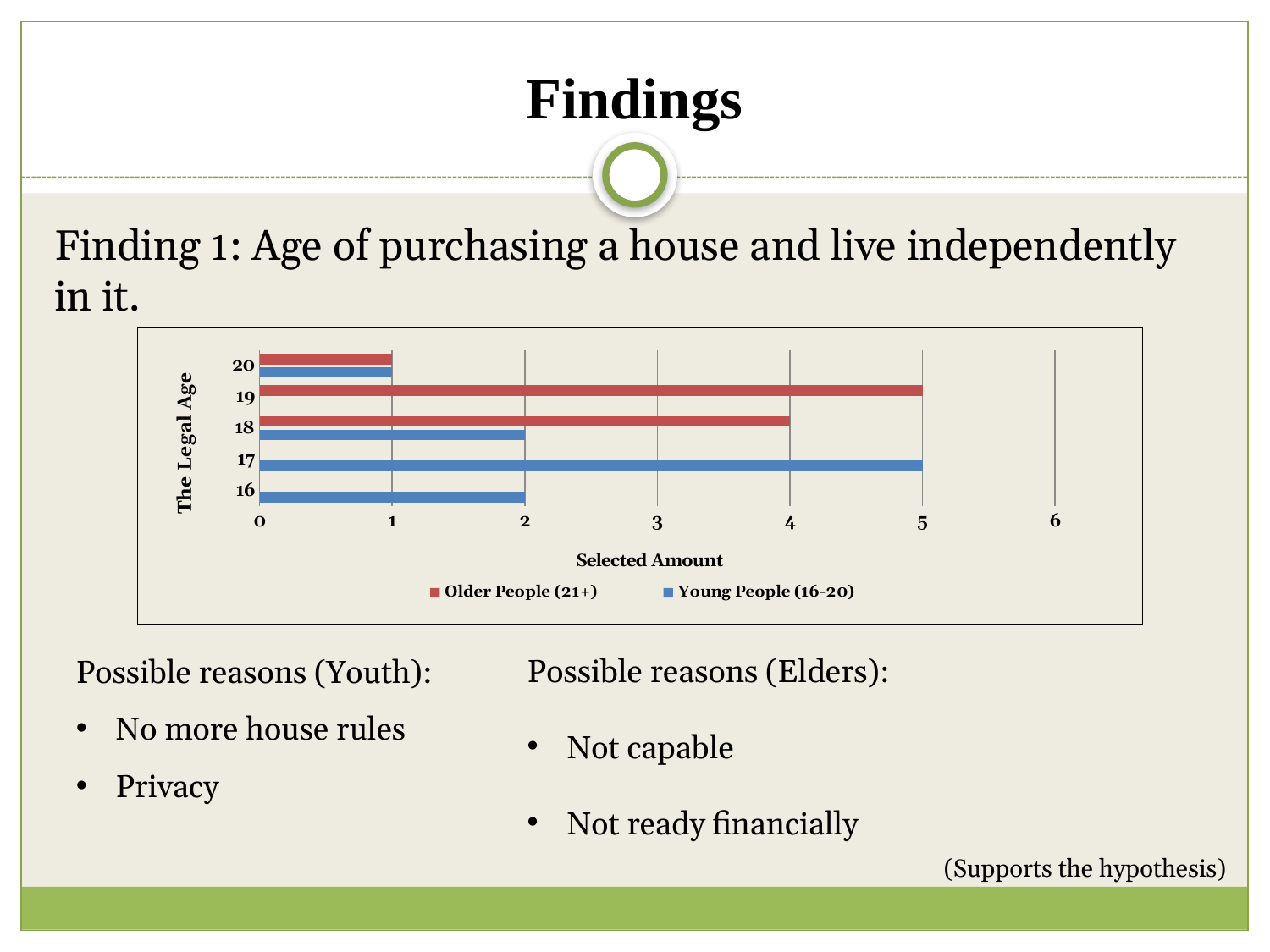

# Findings
Finding 1: Age of purchasing a house and live independently in it.

### Chart

| Category | Young People (16-20) | Older People (21+) |
|---|---|---|
| 16 | 2.0 | 0.0 |
| 17 | 5.0 | 0.0 |
| 18 | 2.0 | 4.0 |
| 19 | 0.0 | 5.0 |
| 20 | 1.0 | 1.0 |
Possible reasons (Elders):
Not capable
Not ready financially

Possible reasons (Youth):
No more house rules
Privacy

(Supports the hypothesis)